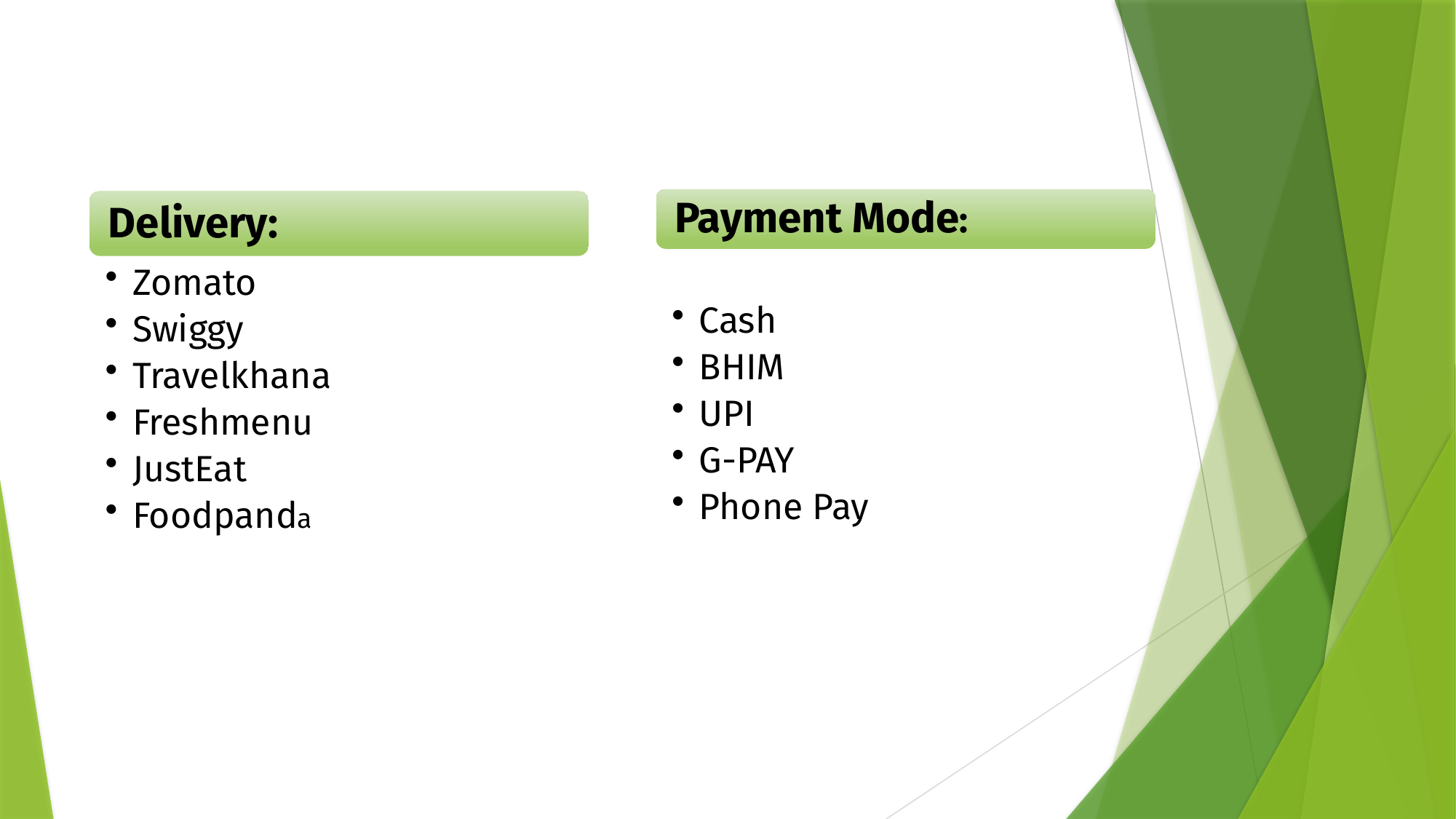

Delivery:
Zomato
Swiggy
Travelkhana
Freshmenu
JustEat
Foodpanda
Payment Mode:
Cash
BHIM
UPI
G-PAY
Phone Pay